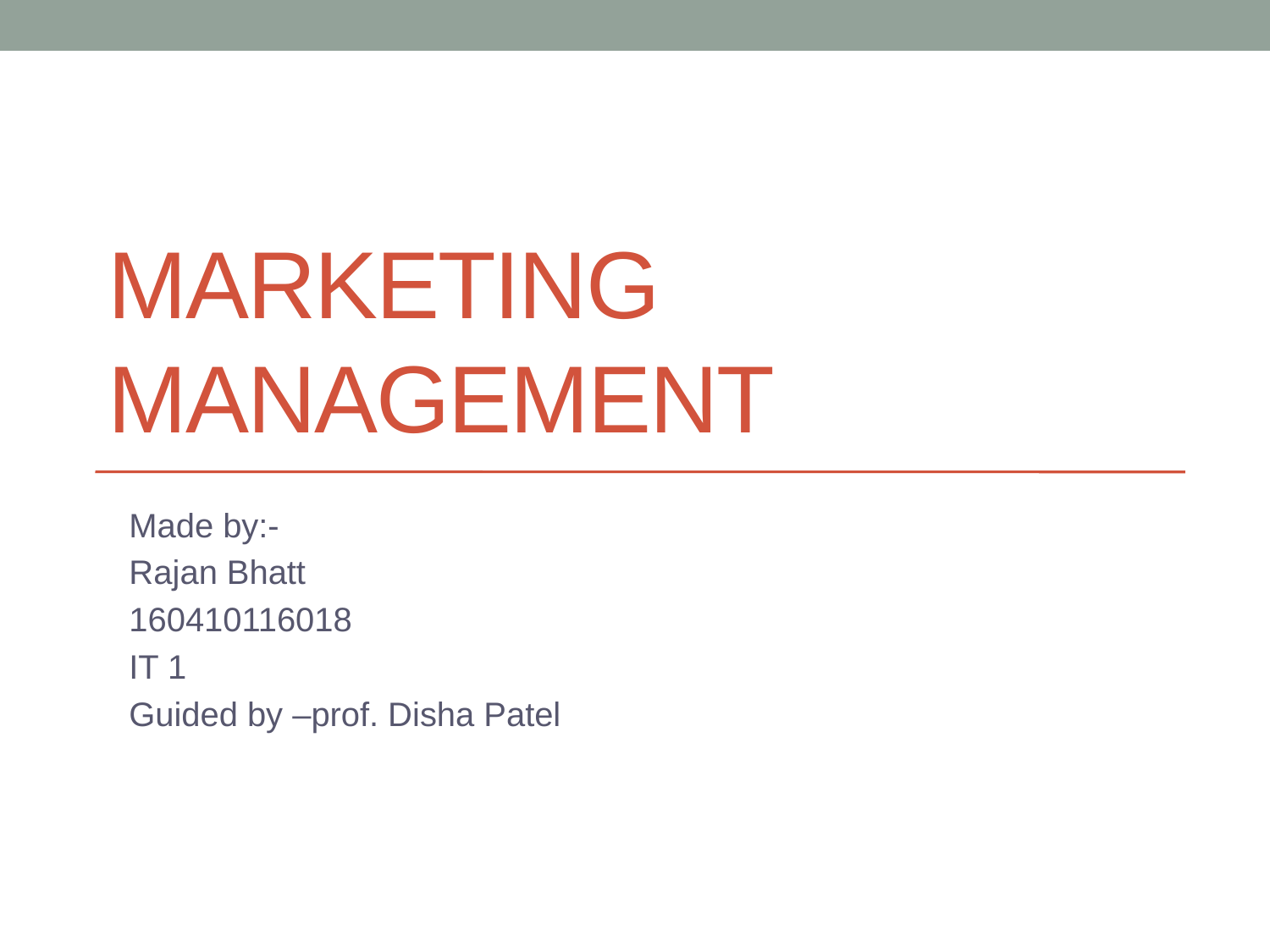

# Marketing management
Made by:-
Rajan Bhatt
160410116018
IT 1
Guided by –prof. Disha Patel